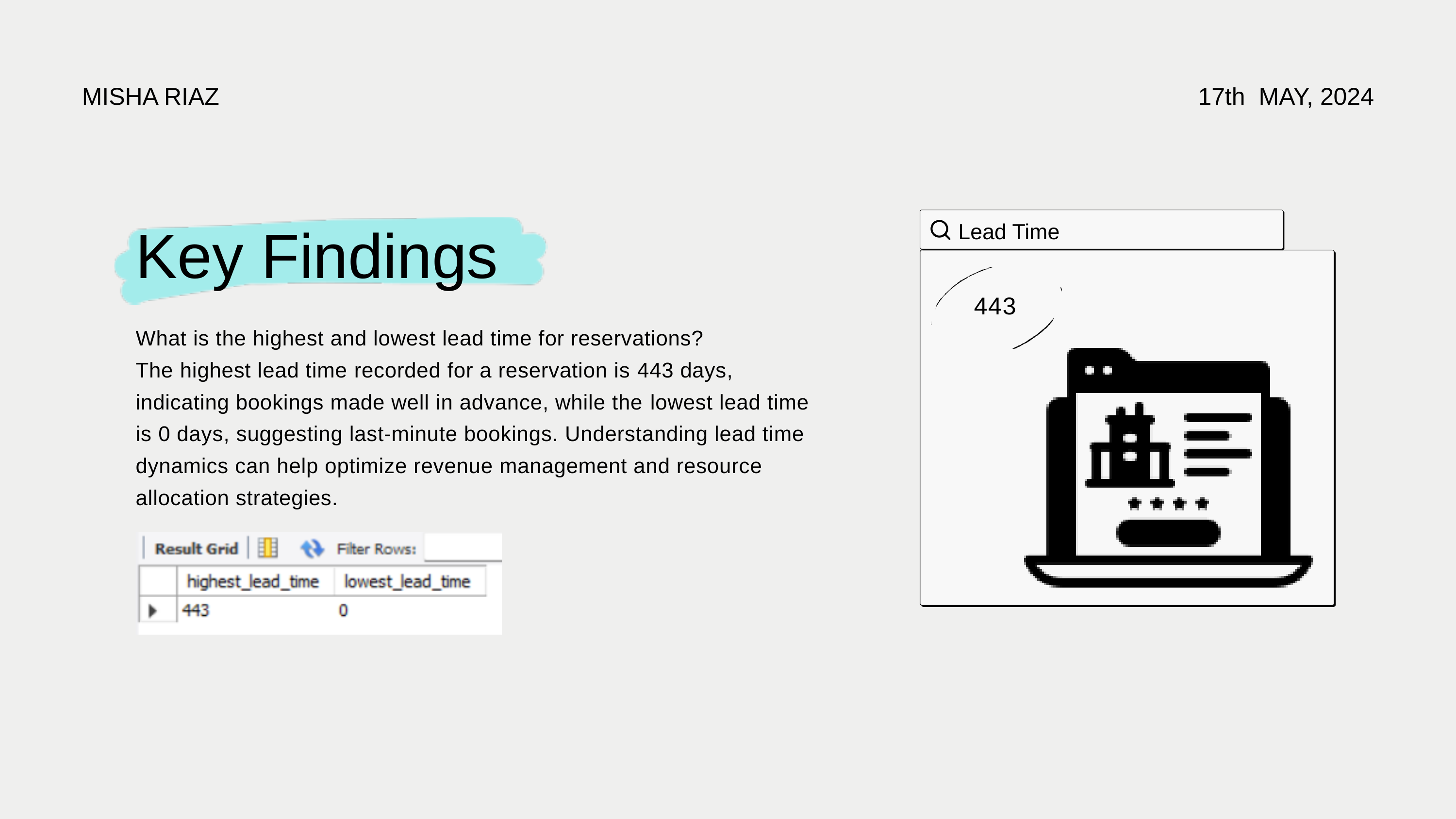

MISHA RIAZ
17th  MAY, 2024

Lead Time
Key Findings

443
What is the highest and lowest lead time for reservations?
The highest lead time recorded for a reservation is 443 days, indicating bookings made well in advance, while the lowest lead time is 0 days, suggesting last-minute bookings. Understanding lead time dynamics can help optimize revenue management and resource allocation strategies.